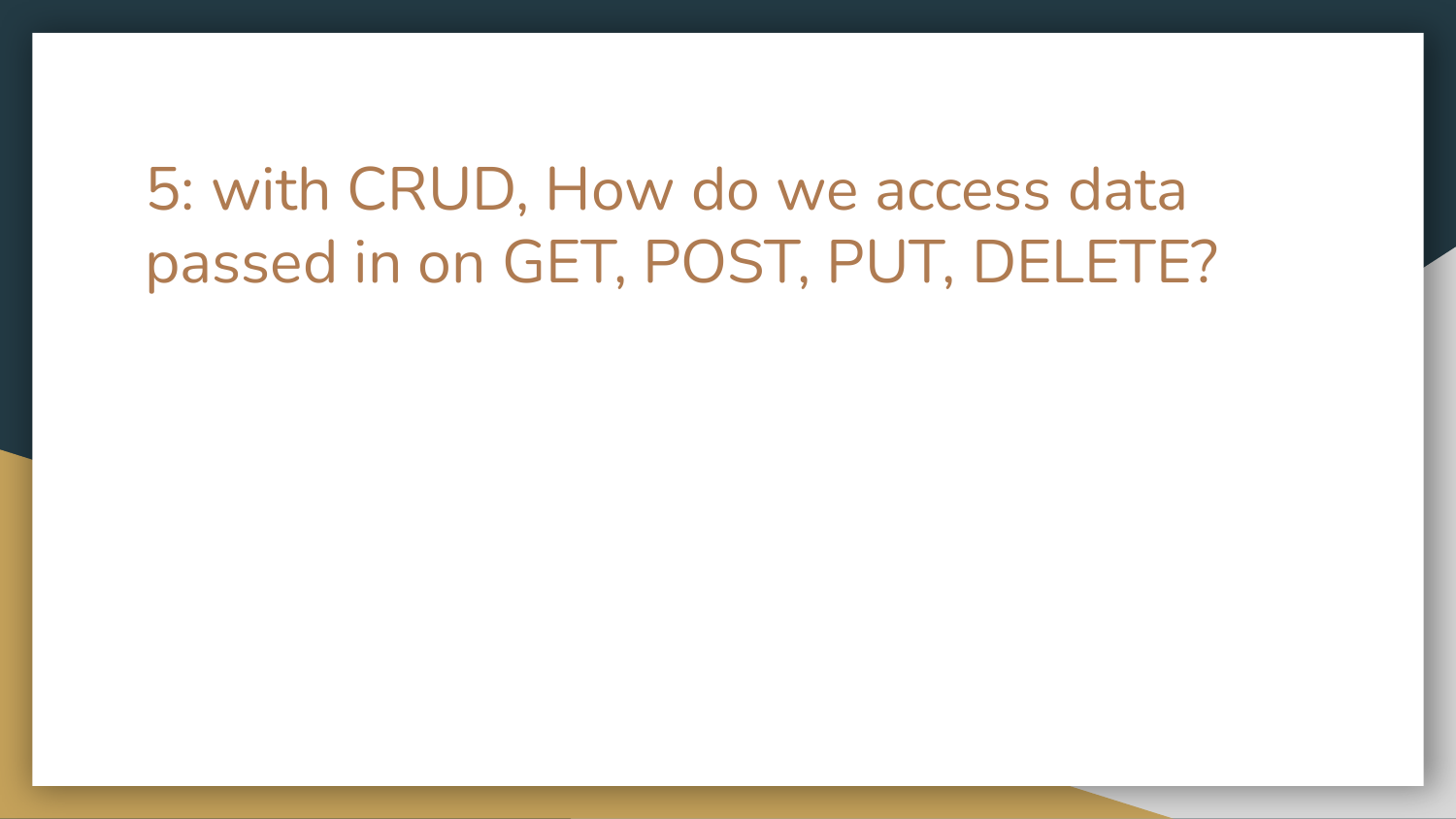

# 5: with CRUD, How do we access data passed in on GET, POST, PUT, DELETE?